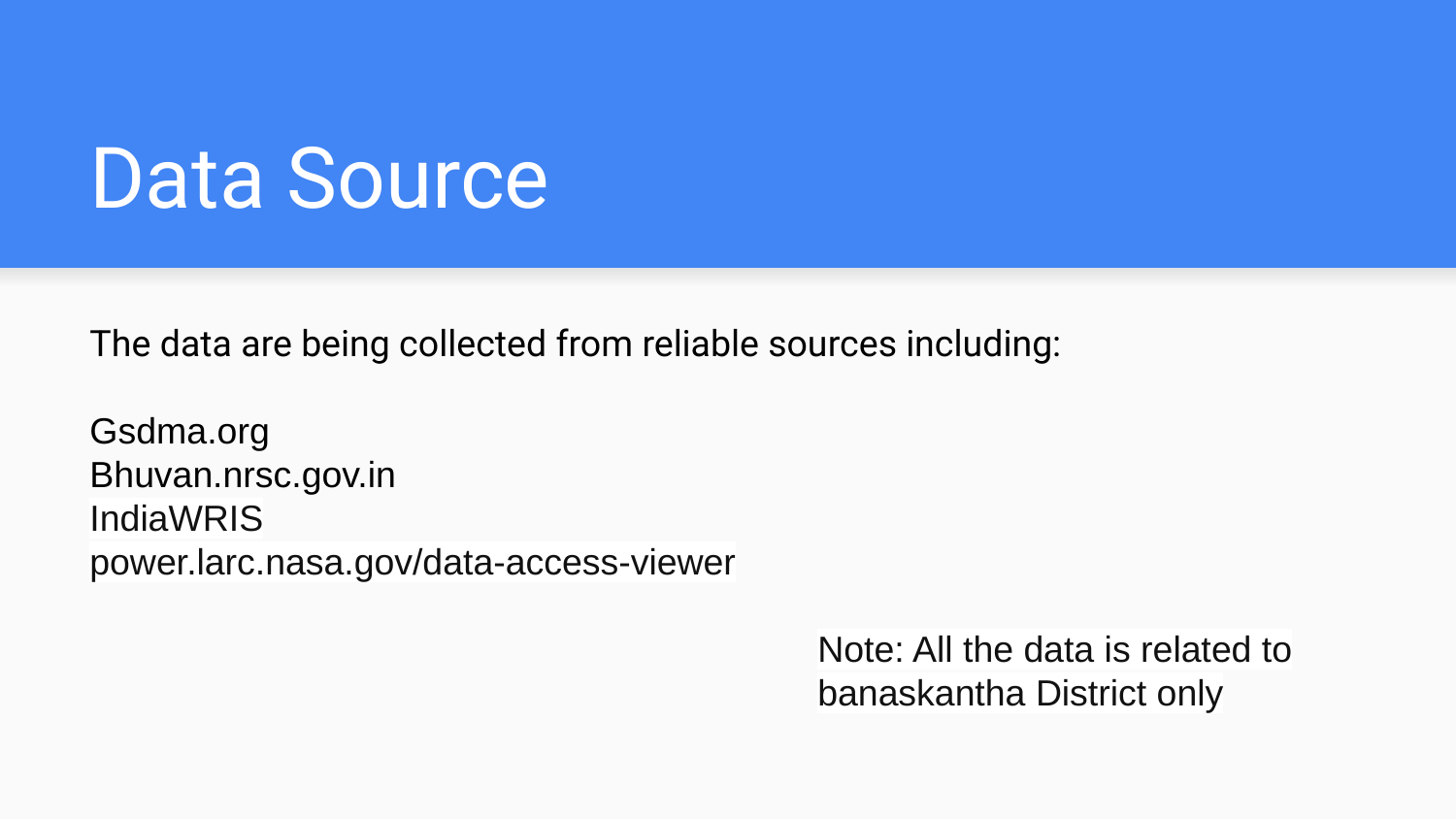

# Data Source
The data are being collected from reliable sources including:

Gsdma.org
Bhuvan.nrsc.gov.in
IndiaWRIS
power.larc.nasa.gov/data-access-viewer

Note: All the data is related to banaskantha District only